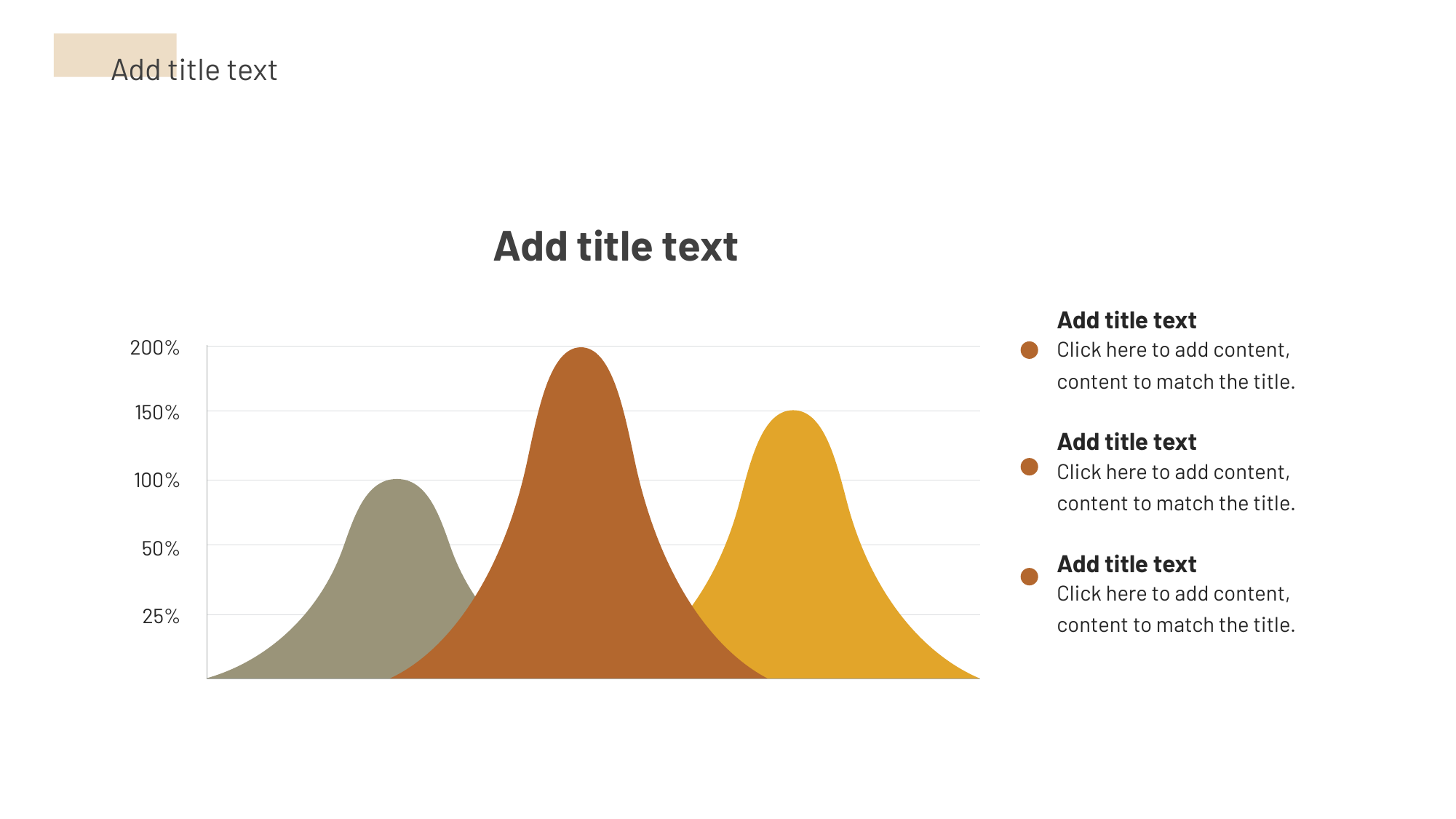

Add title text

Add title text
Add title text
200%
Click here to add content, content to match the title.

150%

Add title text
Click here to add content, content to match the title.
100%

50%
Add title text

Click here to add content, content to match the title.
25%